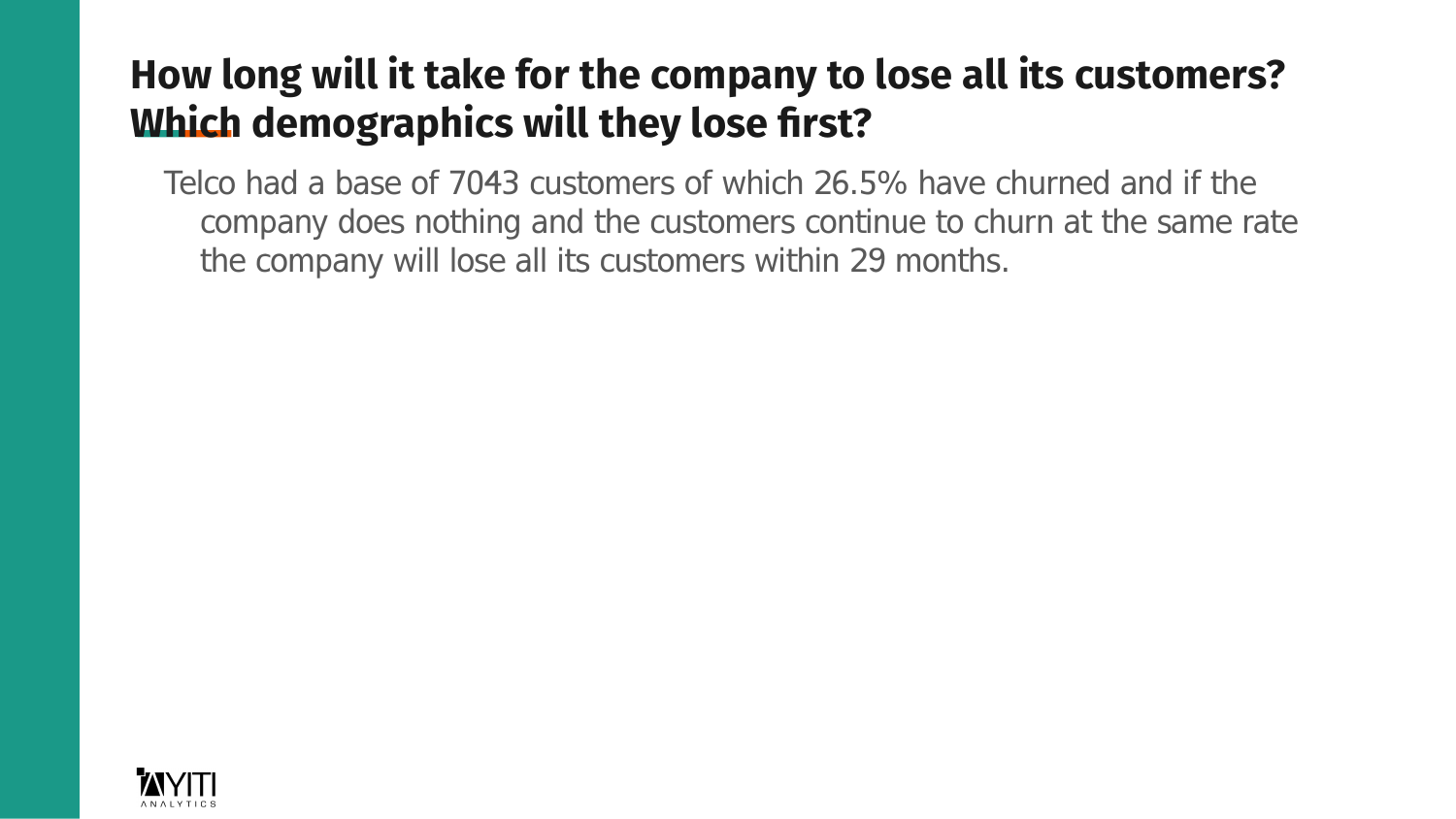

# How long will it take for the company to lose all its customers? Which demographics will they lose first?
Telco had a base of 7043 customers of which 26.5% have churned and if the company does nothing and the customers continue to churn at the same rate the company will lose all its customers within 29 months.